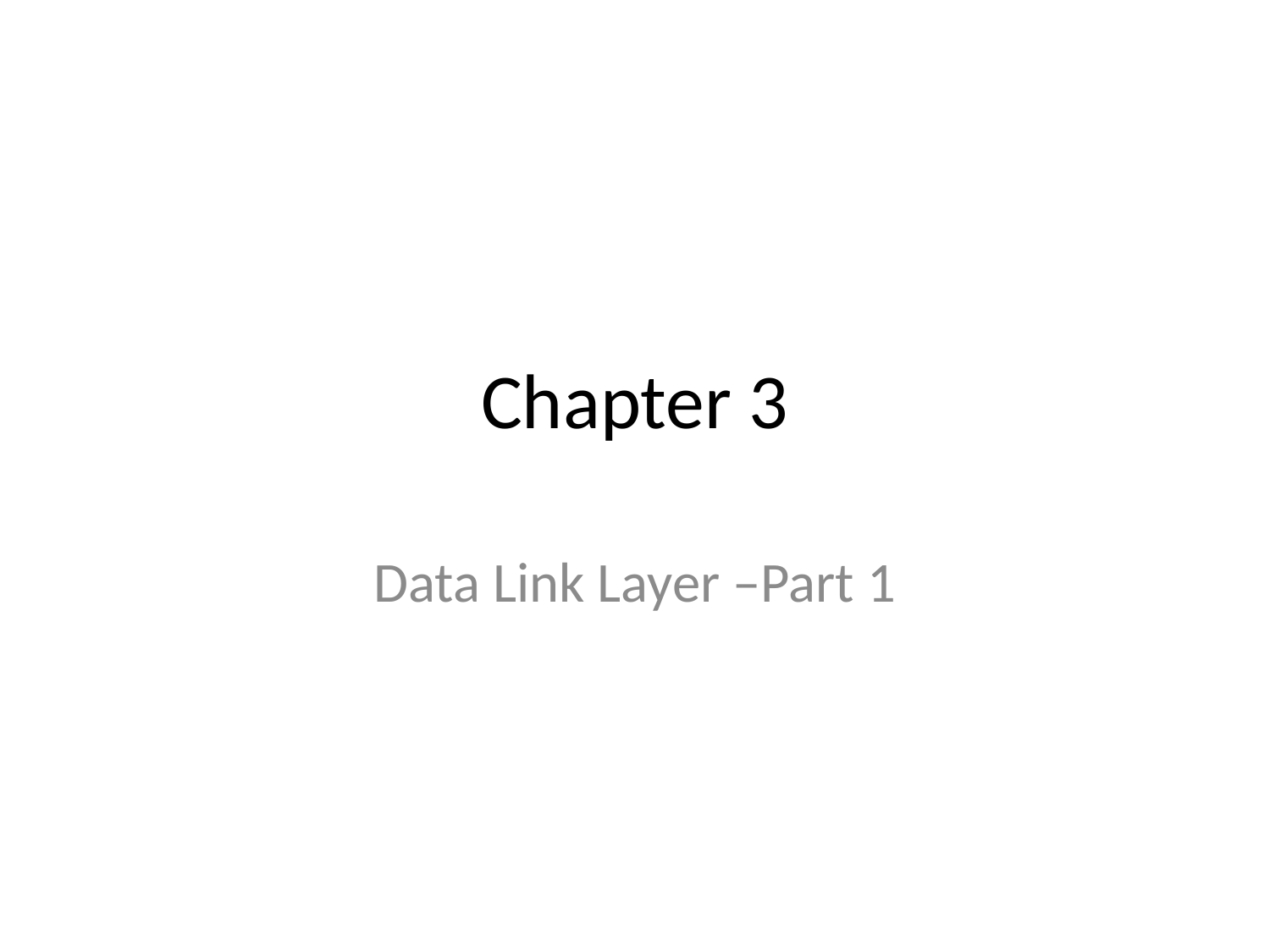

# Chapter 3
Data Link Layer –Part 1